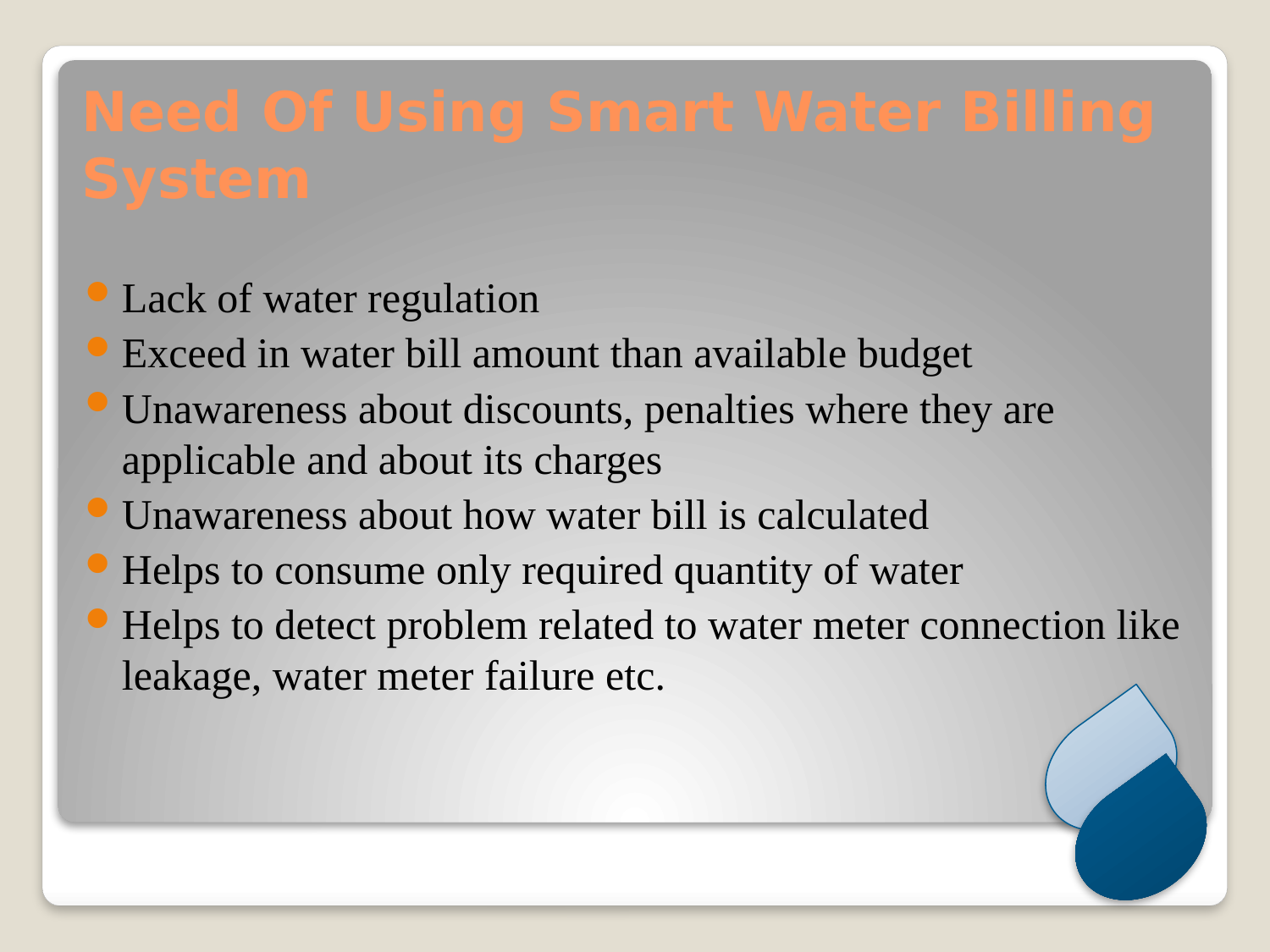

# Need Of Using Smart Water Billing System
Lack of water regulation
Exceed in water bill amount than available budget
Unawareness about discounts, penalties where they are applicable and about its charges
Unawareness about how water bill is calculated
Helps to consume only required quantity of water
Helps to detect problem related to water meter connection like leakage, water meter failure etc.